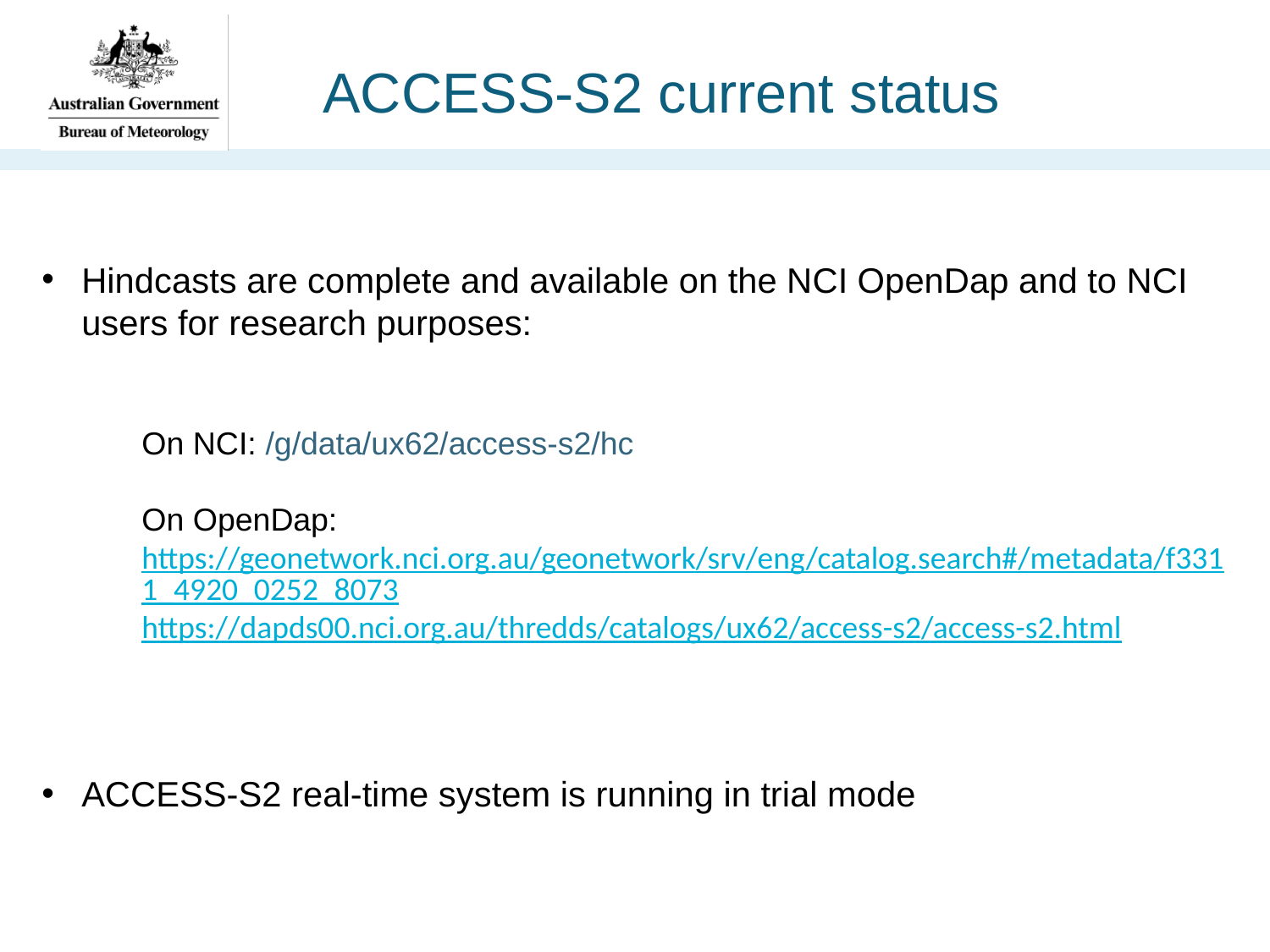

ACCESS-S2 current status

Hindcasts are complete and available on the NCI OpenDap and to NCI users for research purposes:

On NCI: /g/data/ux62/access-s2/hc

On OpenDap: https://geonetwork.nci.org.au/geonetwork/srv/eng/catalog.search#/metadata/f3311_4920_0252_8073
https://dapds00.nci.org.au/thredds/catalogs/ux62/access-s2/access-s2.html

ACCESS-S2 real-time system is running in trial mode